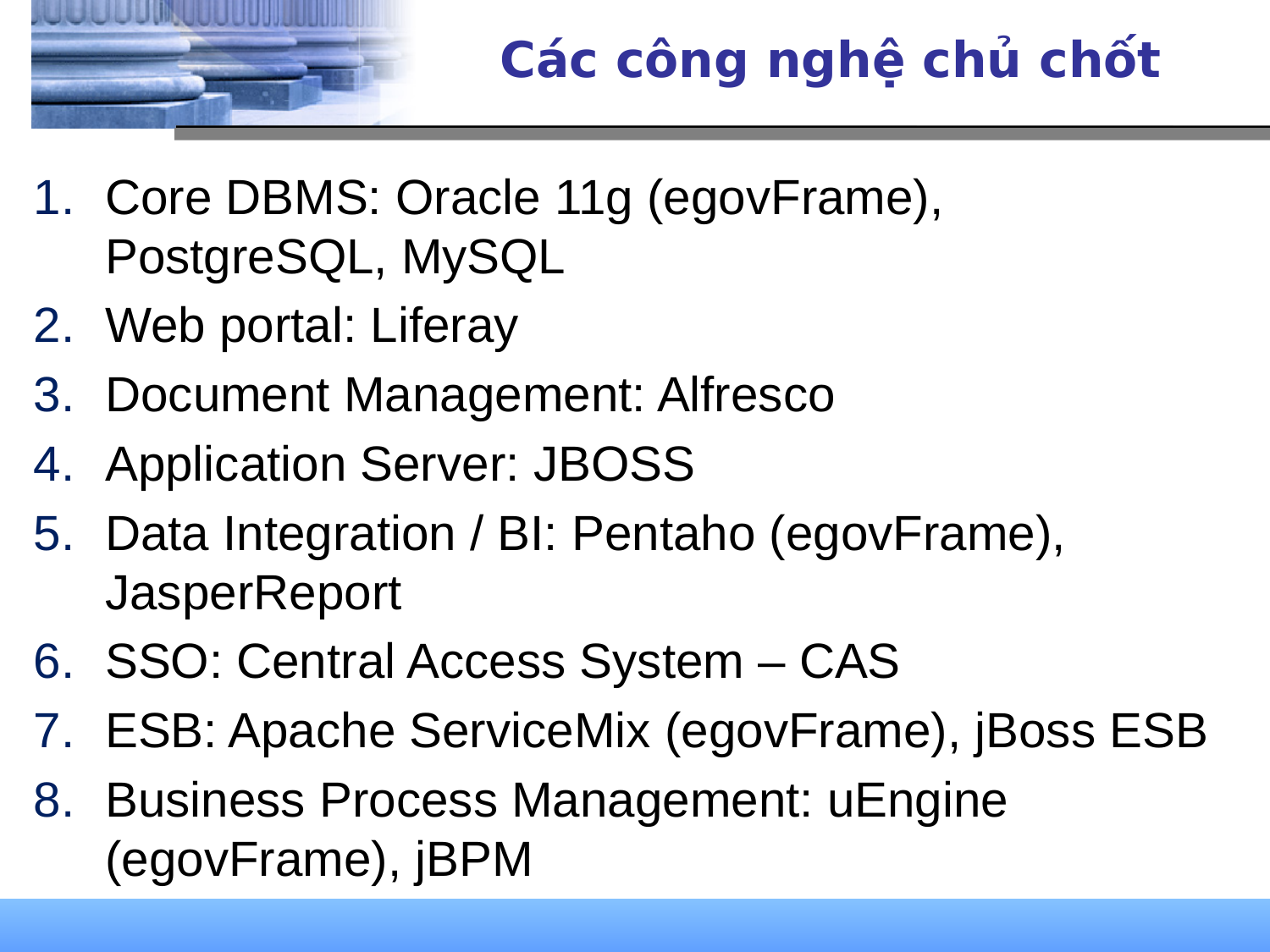

# Các công nghệ chủ chốt
Core DBMS: Oracle 11g (egovFrame), PostgreSQL, MySQL
Web portal: Liferay
Document Management: Alfresco
Application Server: JBOSS
Data Integration / BI: Pentaho (egovFrame), JasperReport
SSO: Central Access System – CAS
ESB: Apache ServiceMix (egovFrame), jBoss ESB
Business Process Management: uEngine (egovFrame), jBPM